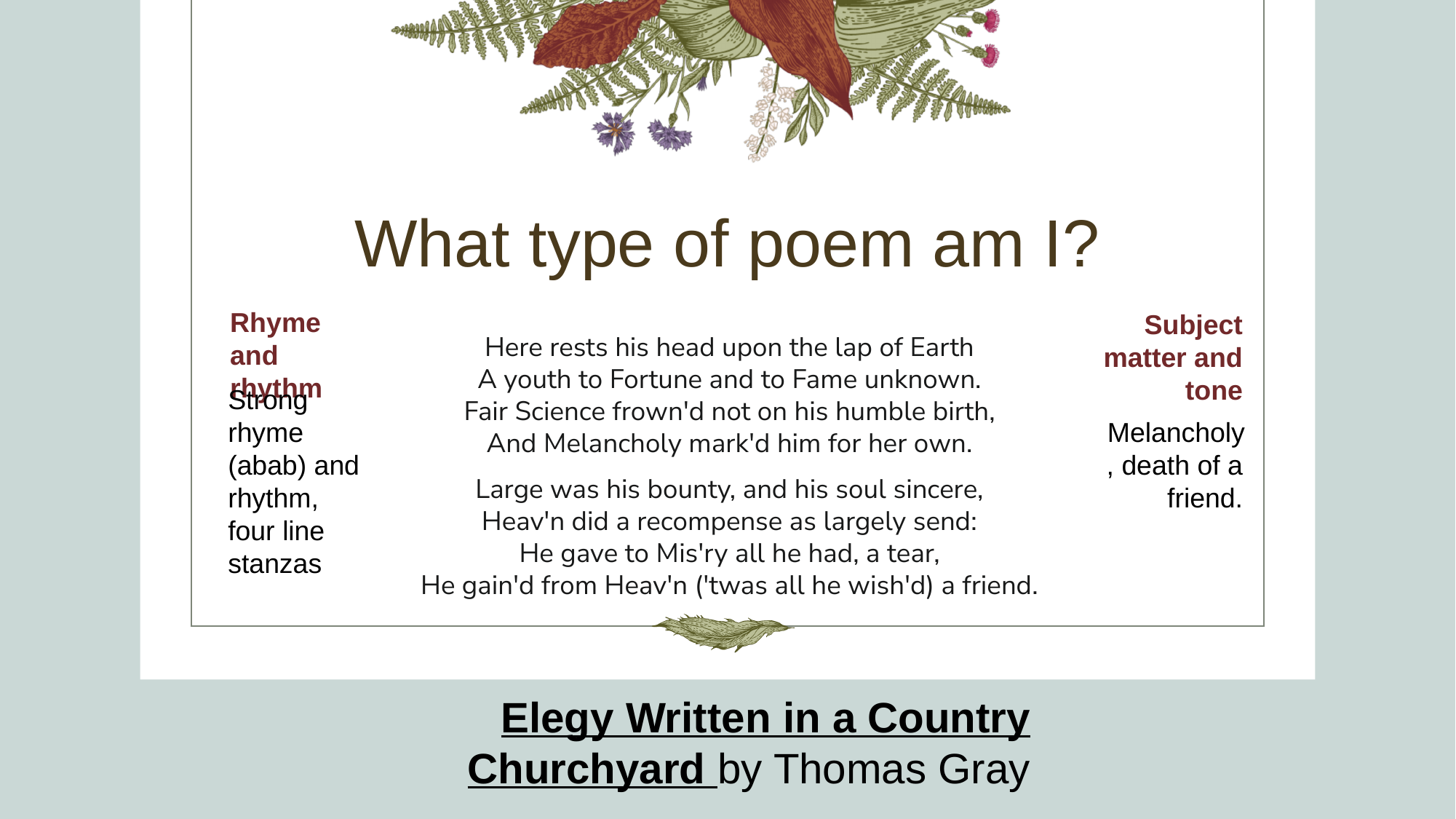

# What type of poem am I?
Rhyme and rhythm
Subject matter and tone
Here rests his head upon the lap of Earth
A youth to Fortune and to Fame unknown.
Fair Science frown'd not on his humble birth,
And Melancholy mark'd him for her own.
Large was his bounty, and his soul sincere,
Heav'n did a recompense as largely send:
He gave to Mis'ry all he had, a tear,
He gain'd from Heav'n ('twas all he wish'd) a friend.
Strong rhyme (abab) and rhythm, four line stanzas
Melancholy, death of a friend.
Elegy Written in a Country Churchyard by Thomas Gray